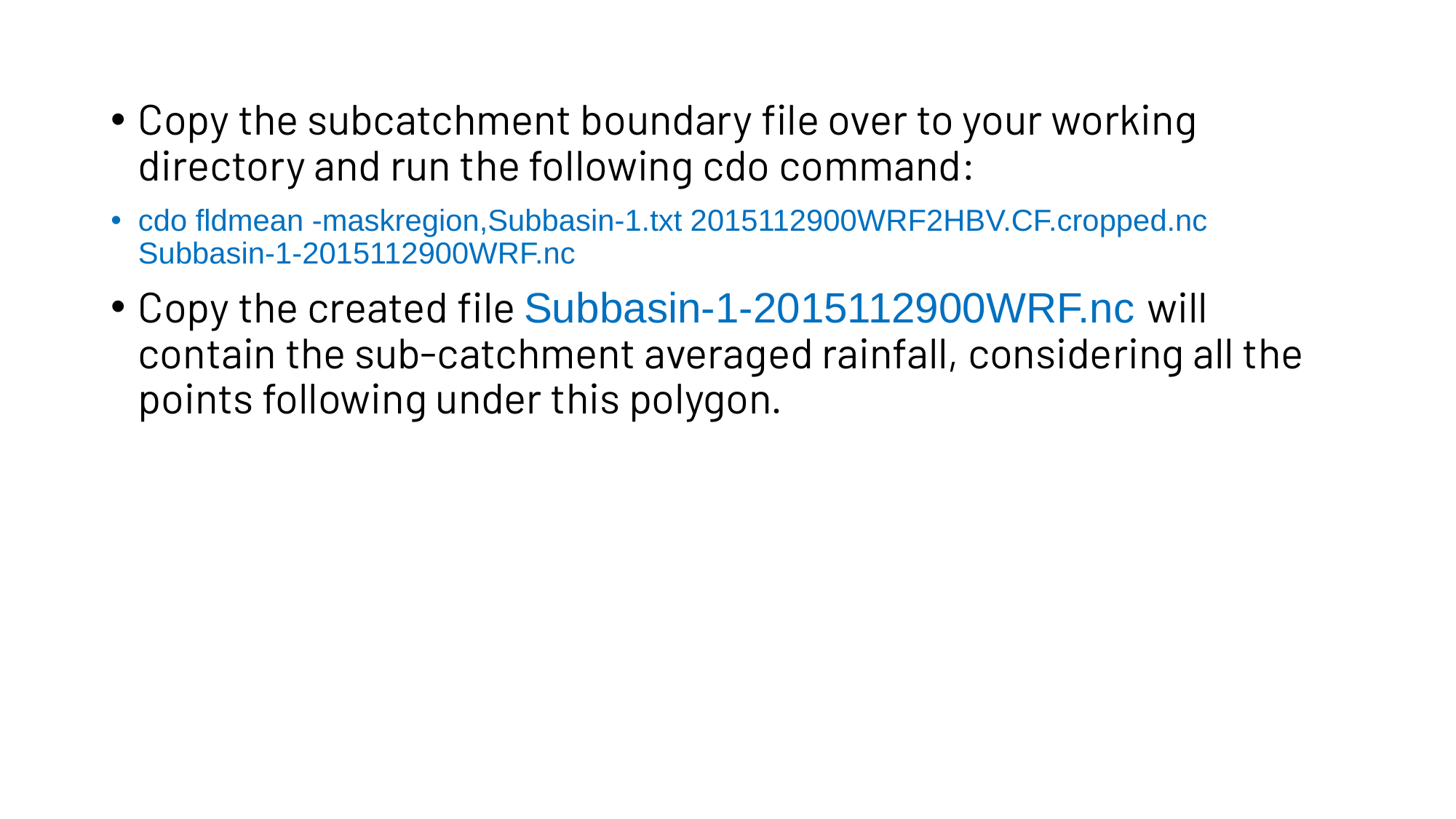

Copy the subcatchment boundary file over to your working directory and run the following cdo command:
cdo fldmean -maskregion,Subbasin-1.txt 2015112900WRF2HBV.CF.cropped.nc Subbasin-1-2015112900WRF.nc
Copy the created file Subbasin-1-2015112900WRF.nc will contain the sub-catchment averaged rainfall, considering all the points following under this polygon.